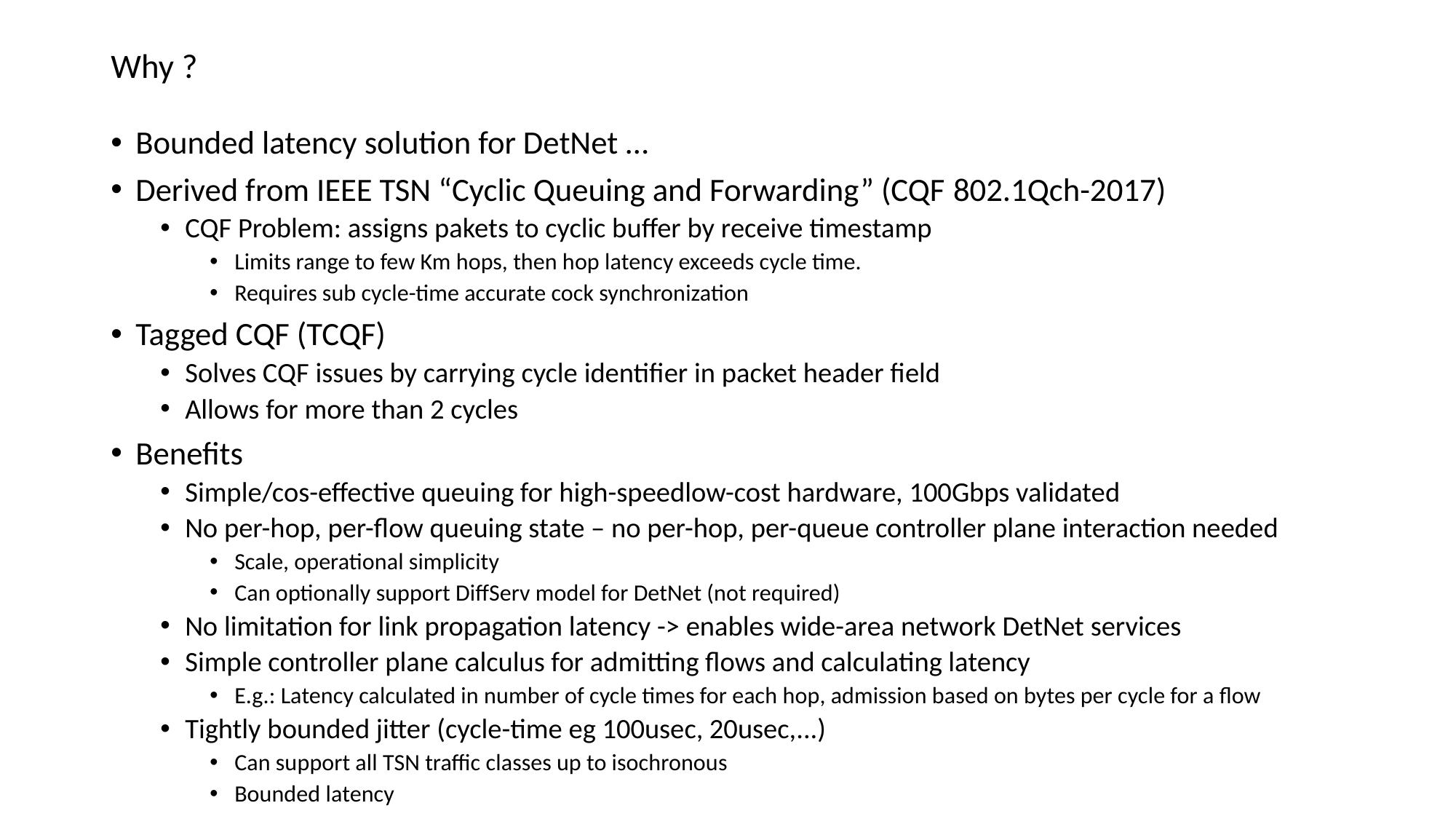

# Why ?
Bounded latency solution for DetNet …
Derived from IEEE TSN “Cyclic Queuing and Forwarding” (CQF 802.1Qch-2017)
CQF Problem: assigns pakets to cyclic buffer by receive timestamp
Limits range to few Km hops, then hop latency exceeds cycle time.
Requires sub cycle-time accurate cock synchronization
Tagged CQF (TCQF)
Solves CQF issues by carrying cycle identifier in packet header field
Allows for more than 2 cycles
Benefits
Simple/cos-effective queuing for high-speedlow-cost hardware, 100Gbps validated
No per-hop, per-flow queuing state – no per-hop, per-queue controller plane interaction needed
Scale, operational simplicity
Can optionally support DiffServ model for DetNet (not required)
No limitation for link propagation latency -> enables wide-area network DetNet services
Simple controller plane calculus for admitting flows and calculating latency
E.g.: Latency calculated in number of cycle times for each hop, admission based on bytes per cycle for a flow
Tightly bounded jitter (cycle-time eg 100usec, 20usec,...)
Can support all TSN traffic classes up to isochronous
Bounded latency